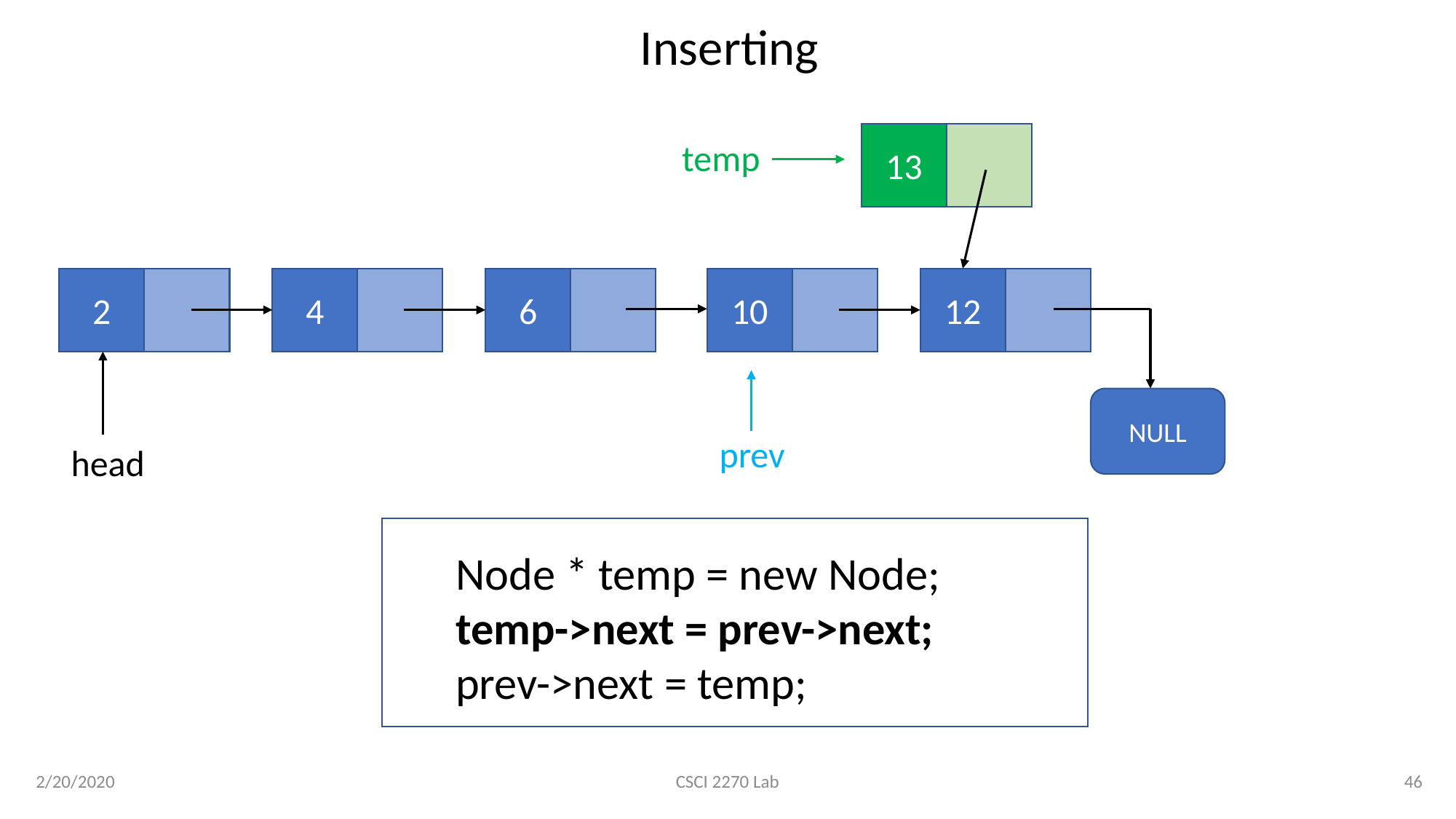

# Inserting
13

temp
2

4

6

10

12

NULL
prev
head

Node * temp = new Node;
temp->next = prev->next;
prev->next = temp;
2/20/2020
46
CSCI 2270 Lab